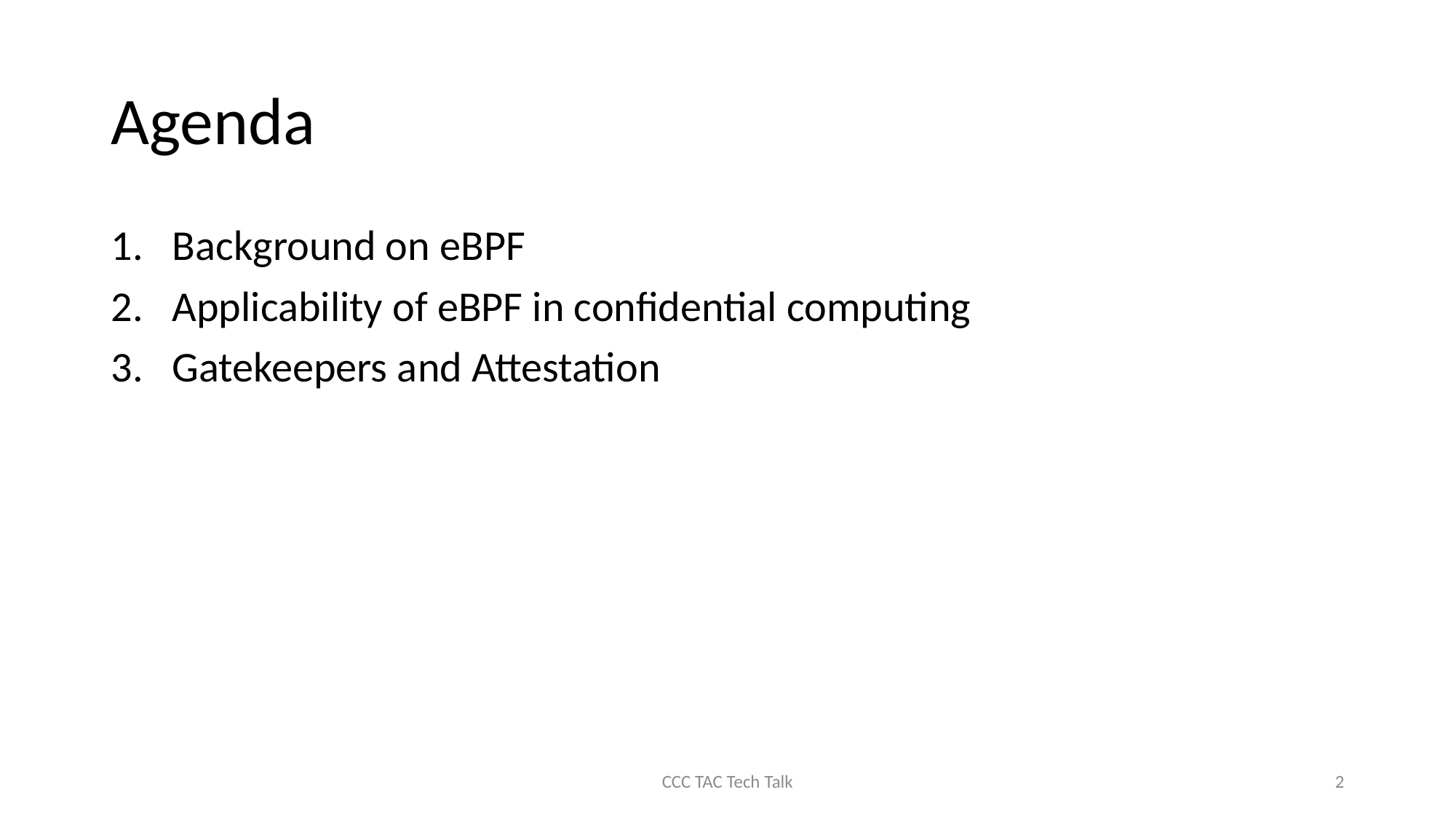

# Agenda
Background on eBPF
Applicability of eBPF in confidential computing
Gatekeepers and Attestation

CCC TAC Tech Talk
2